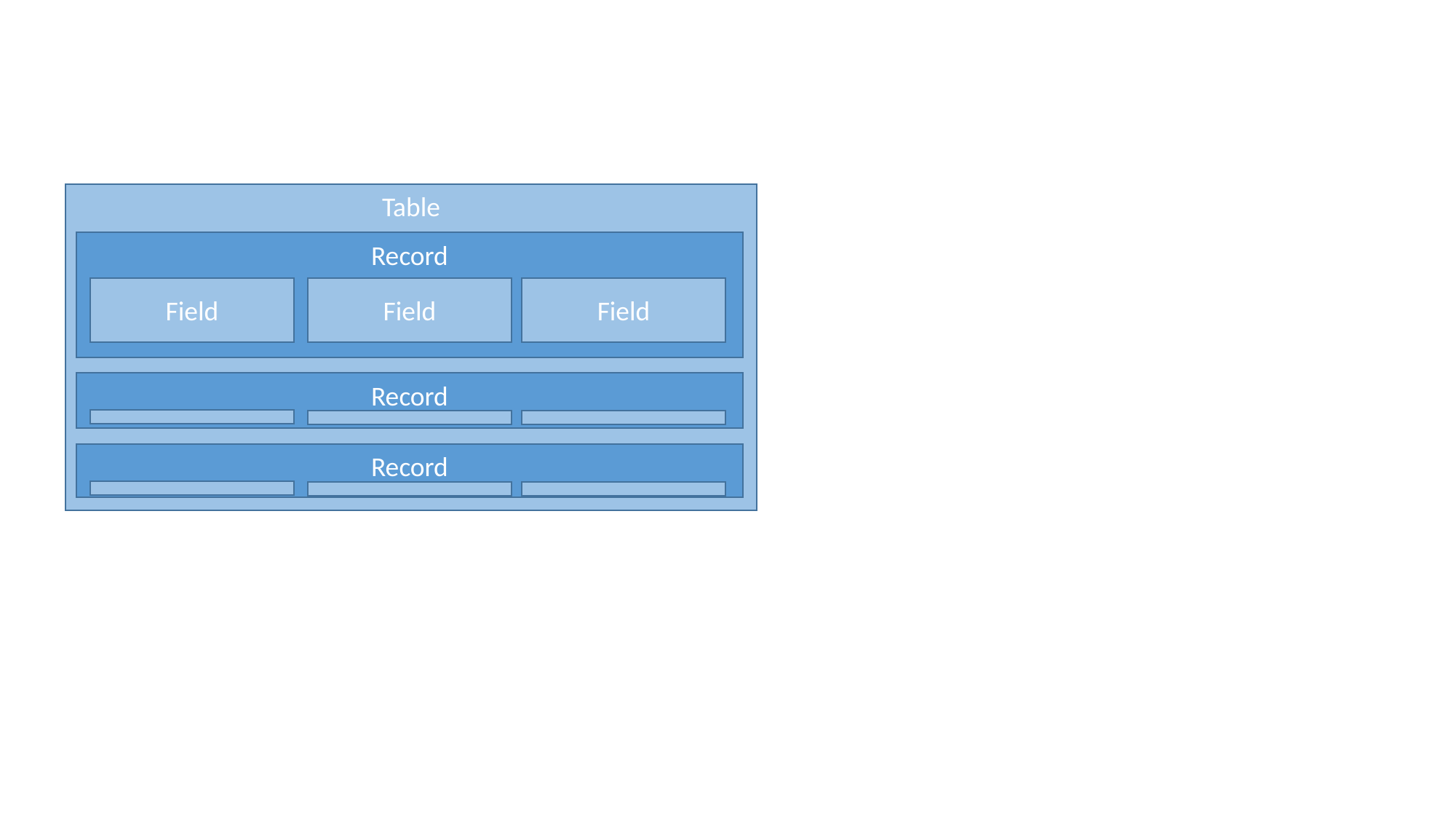

Table
Record
Field
Field
Field
Record

Record